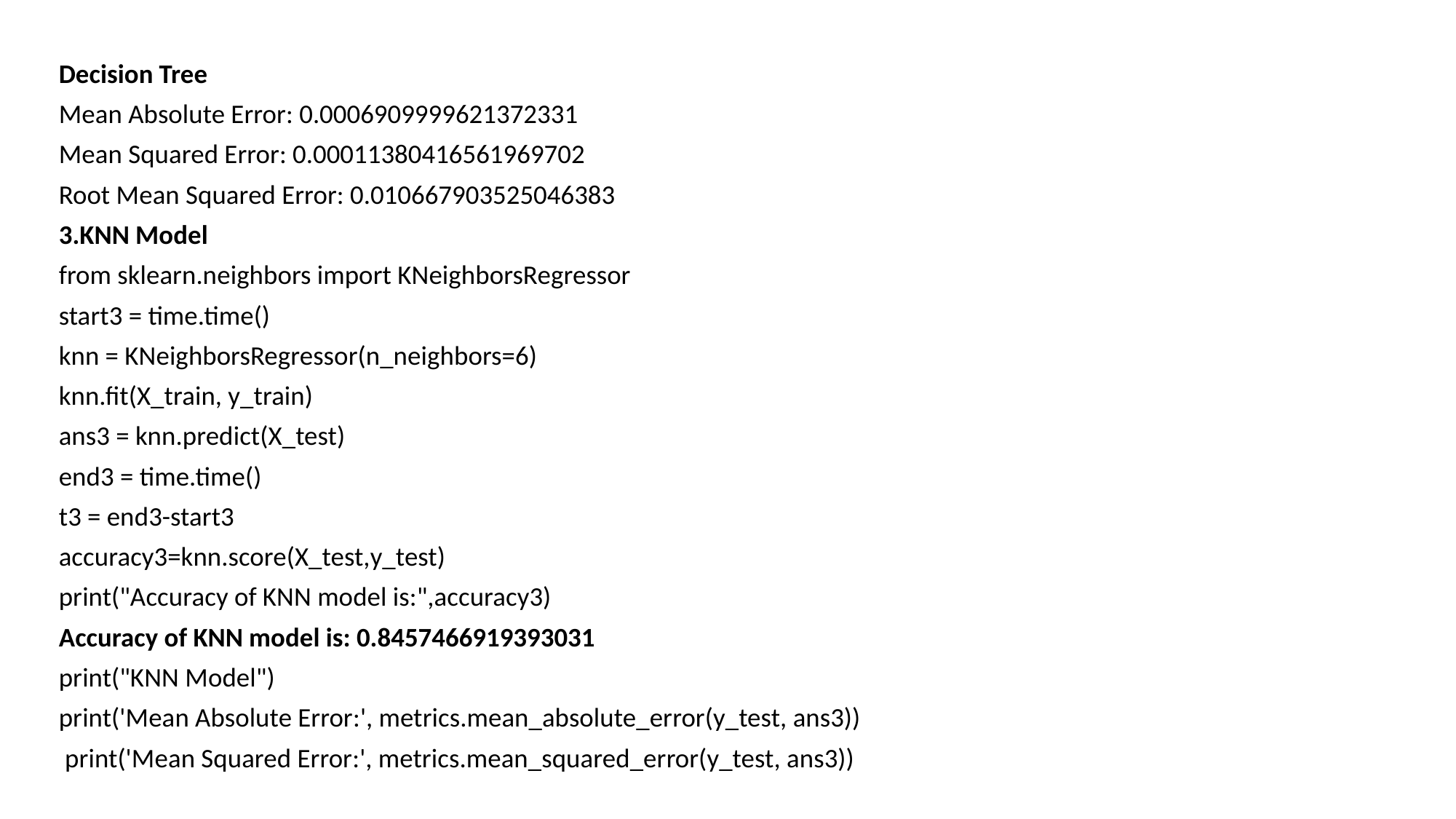

Decision Tree
Mean Absolute Error: 0.0006909999621372331
Mean Squared Error: 0.00011380416561969702
Root Mean Squared Error: 0.010667903525046383
3.KNN Model
from sklearn.neighbors import KNeighborsRegressor
start3 = time.time()
knn = KNeighborsRegressor(n_neighbors=6)
knn.fit(X_train, y_train)
ans3 = knn.predict(X_test)
end3 = time.time()
t3 = end3-start3
accuracy3=knn.score(X_test,y_test)
print("Accuracy of KNN model is:",accuracy3)
Accuracy of KNN model is: 0.8457466919393031
print("KNN Model")
print('Mean Absolute Error:', metrics.mean_absolute_error(y_test, ans3))
 print('Mean Squared Error:', metrics.mean_squared_error(y_test, ans3))